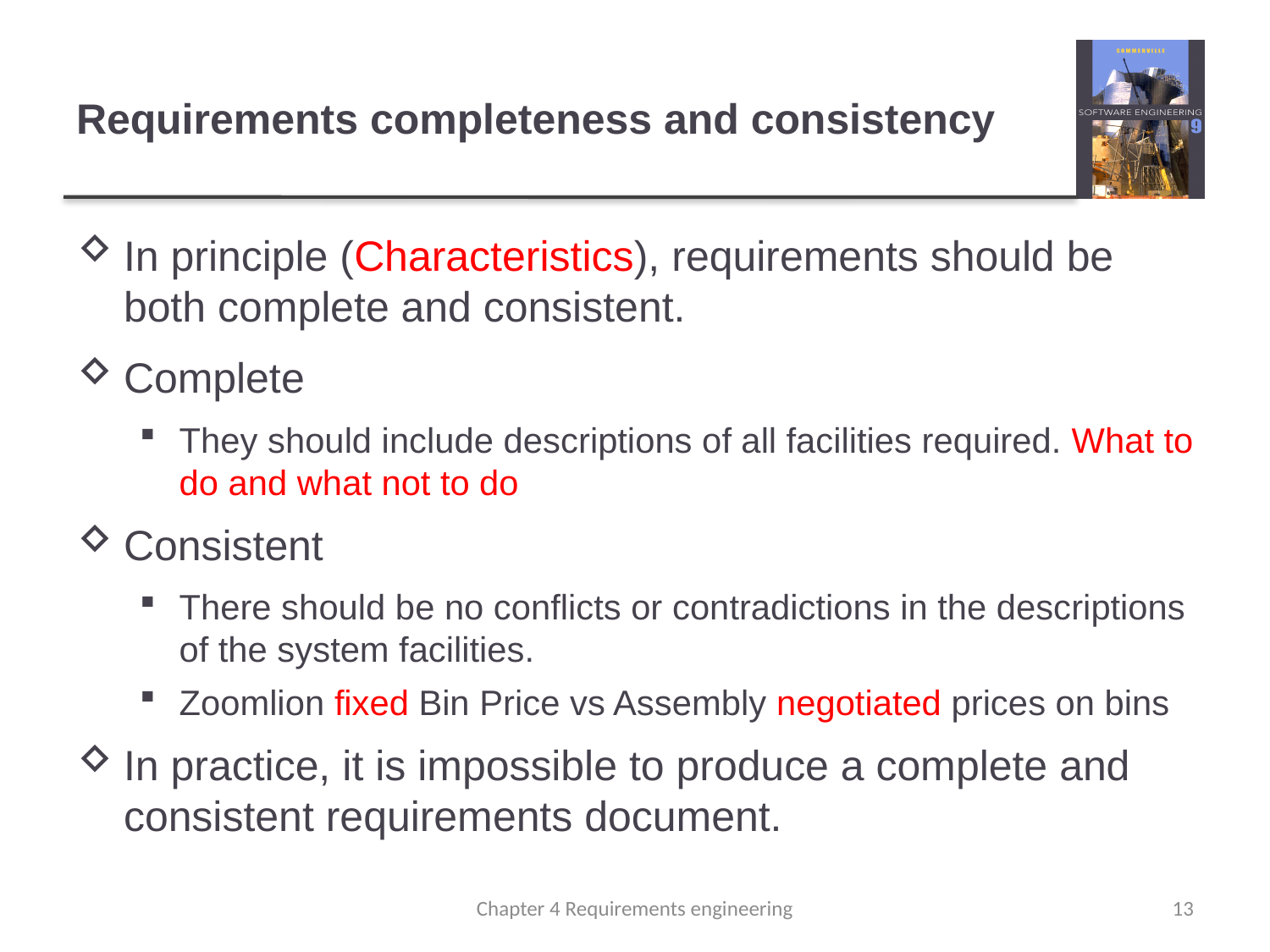

# Requirements completeness and consistency
In principle (Characteristics), requirements should be both complete and consistent.
Complete
They should include descriptions of all facilities required. What to do and what not to do
Consistent
There should be no conflicts or contradictions in the descriptions of the system facilities.
Zoomlion fixed Bin Price vs Assembly negotiated prices on bins
In practice, it is impossible to produce a complete and consistent requirements document.
Chapter 4 Requirements engineering
13